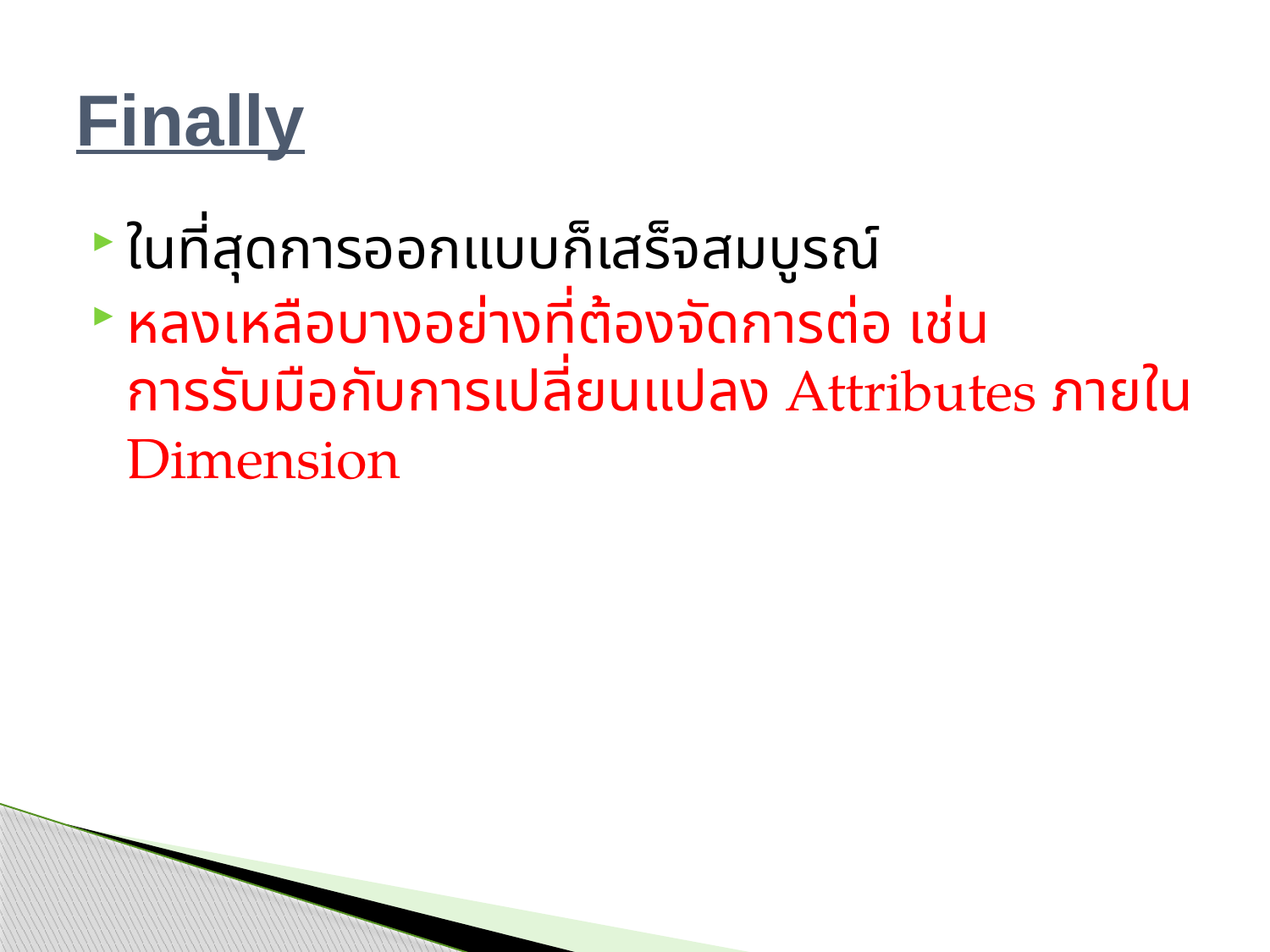

# Finally
ในที่สุดการออกแบบก็เสร็จสมบูรณ์
หลงเหลือบางอย่างที่ต้องจัดการต่อ เช่น
การรับมือกับการเปลี่ยนแปลง Attributes ภายใน Dimension